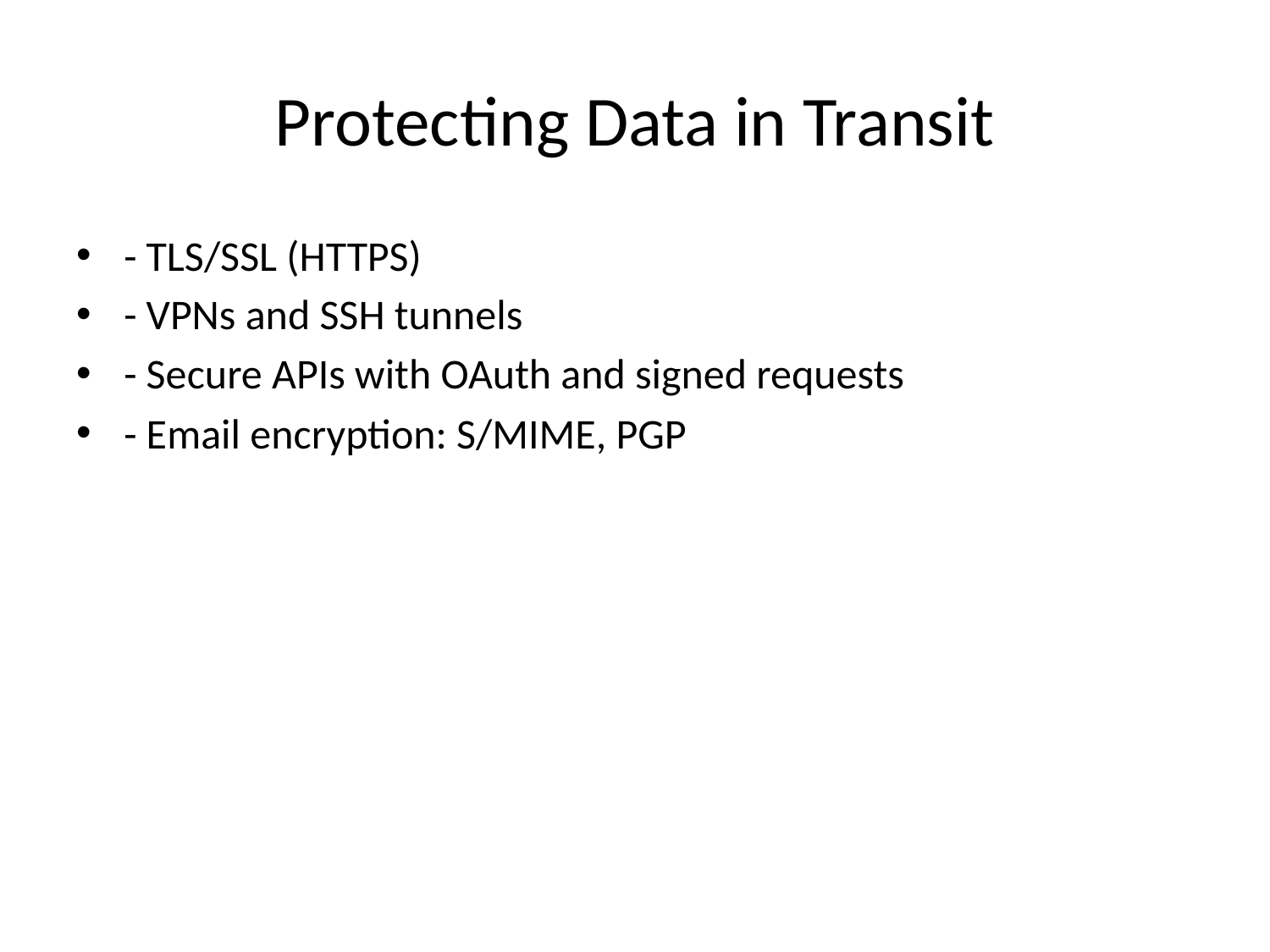

# Protecting Data in Transit
- TLS/SSL (HTTPS)
- VPNs and SSH tunnels
- Secure APIs with OAuth and signed requests
- Email encryption: S/MIME, PGP